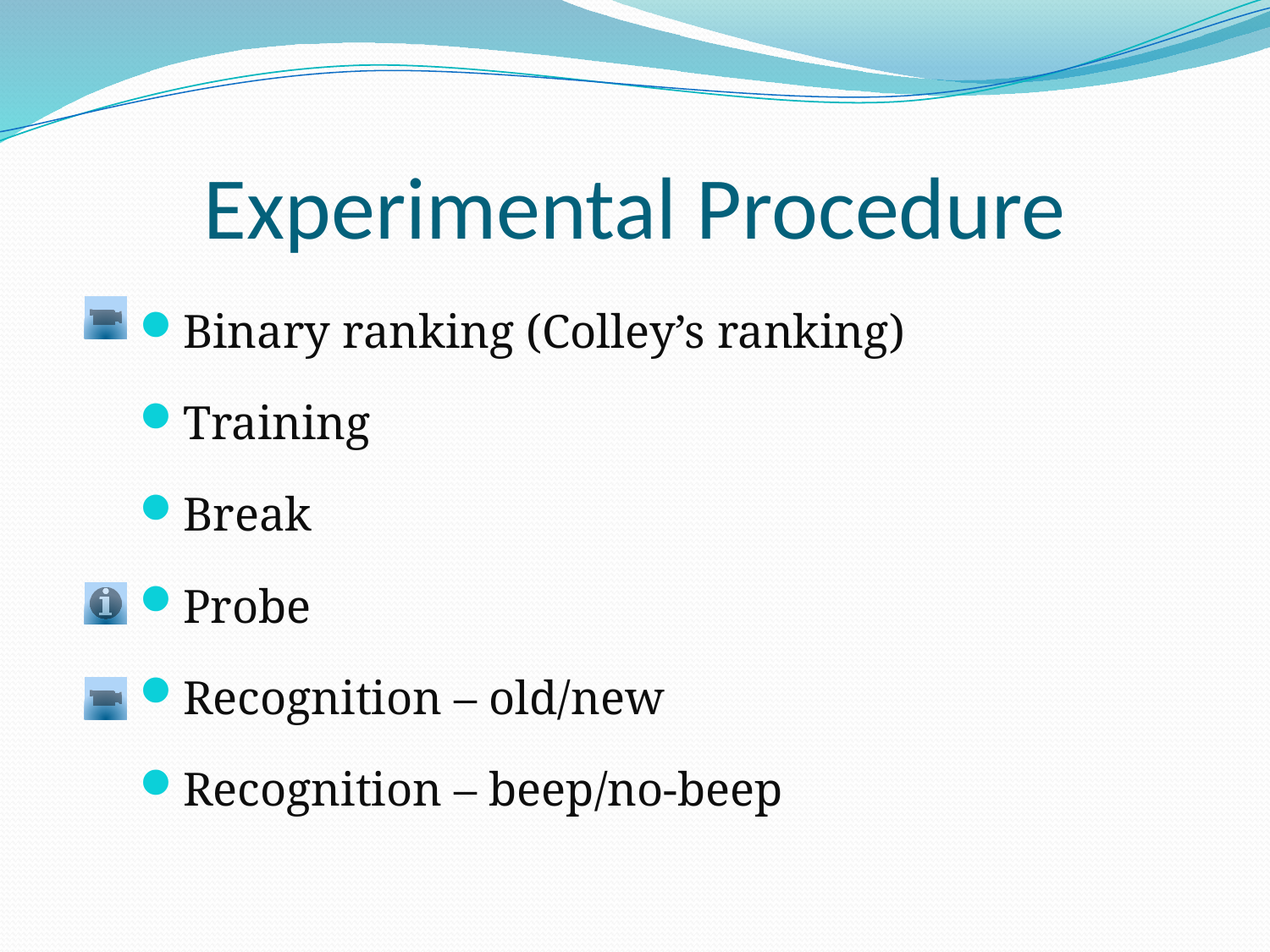

# Experimental Procedure
Binary ranking (Colley’s ranking)
Training
Break
Probe
Recognition – old/new
Recognition – beep/no-beep